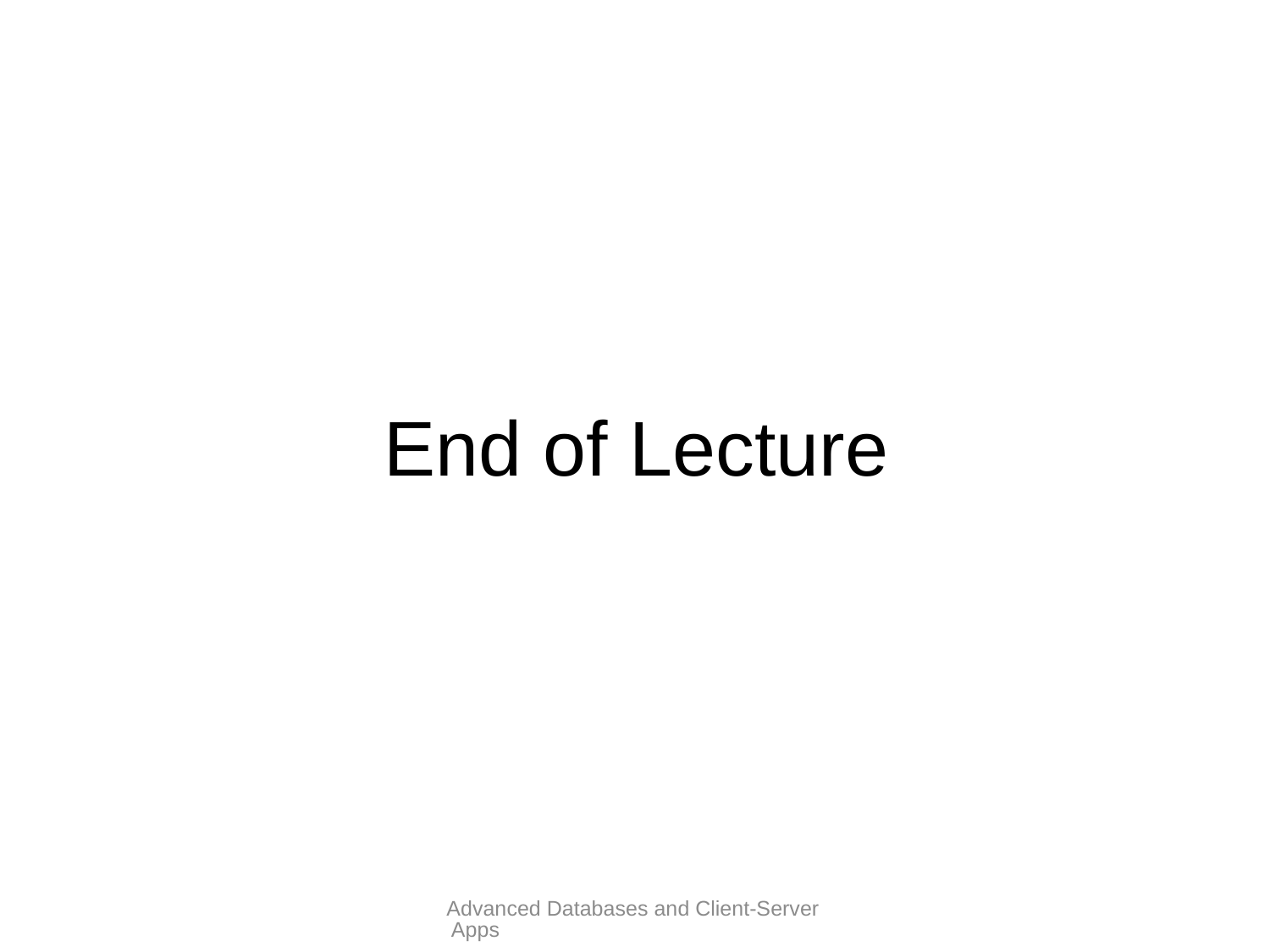

# End of Lecture
Advanced Databases and Client-Server Apps